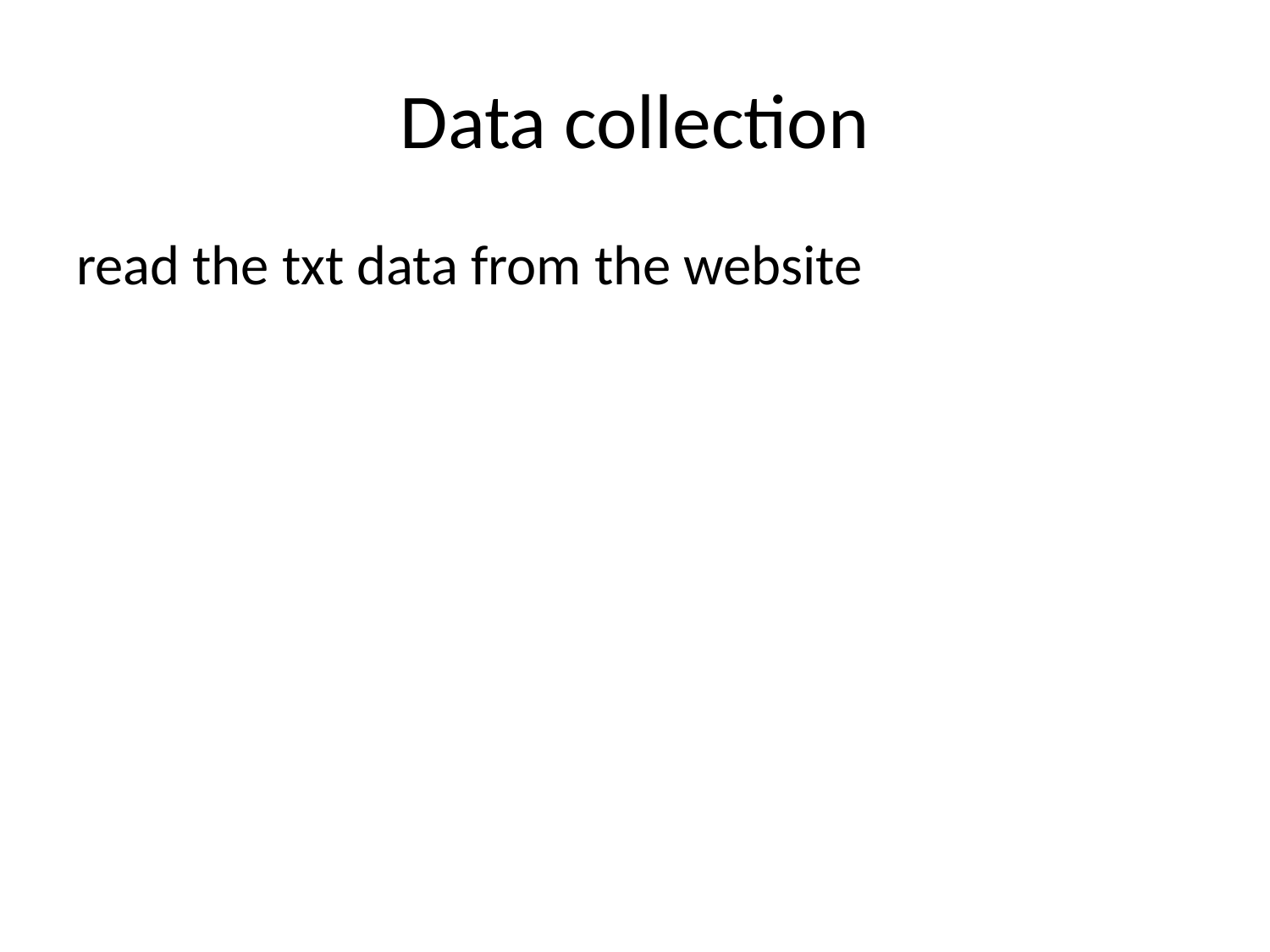

# Data collection
read the txt data from the website